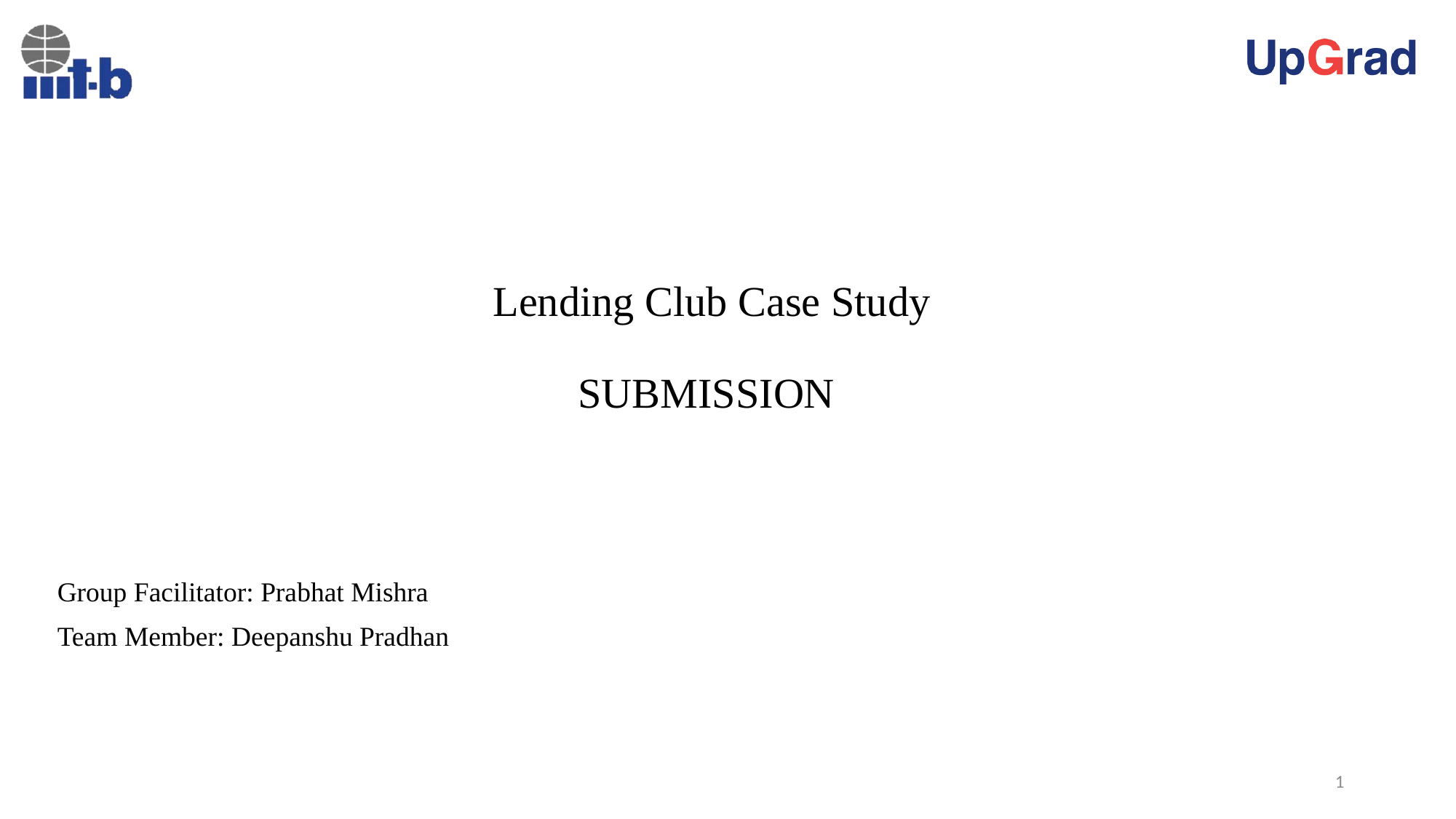

# Lending Club Case Study SUBMISSION
Group Facilitator: Prabhat Mishra
Team Member: Deepanshu Pradhan

1